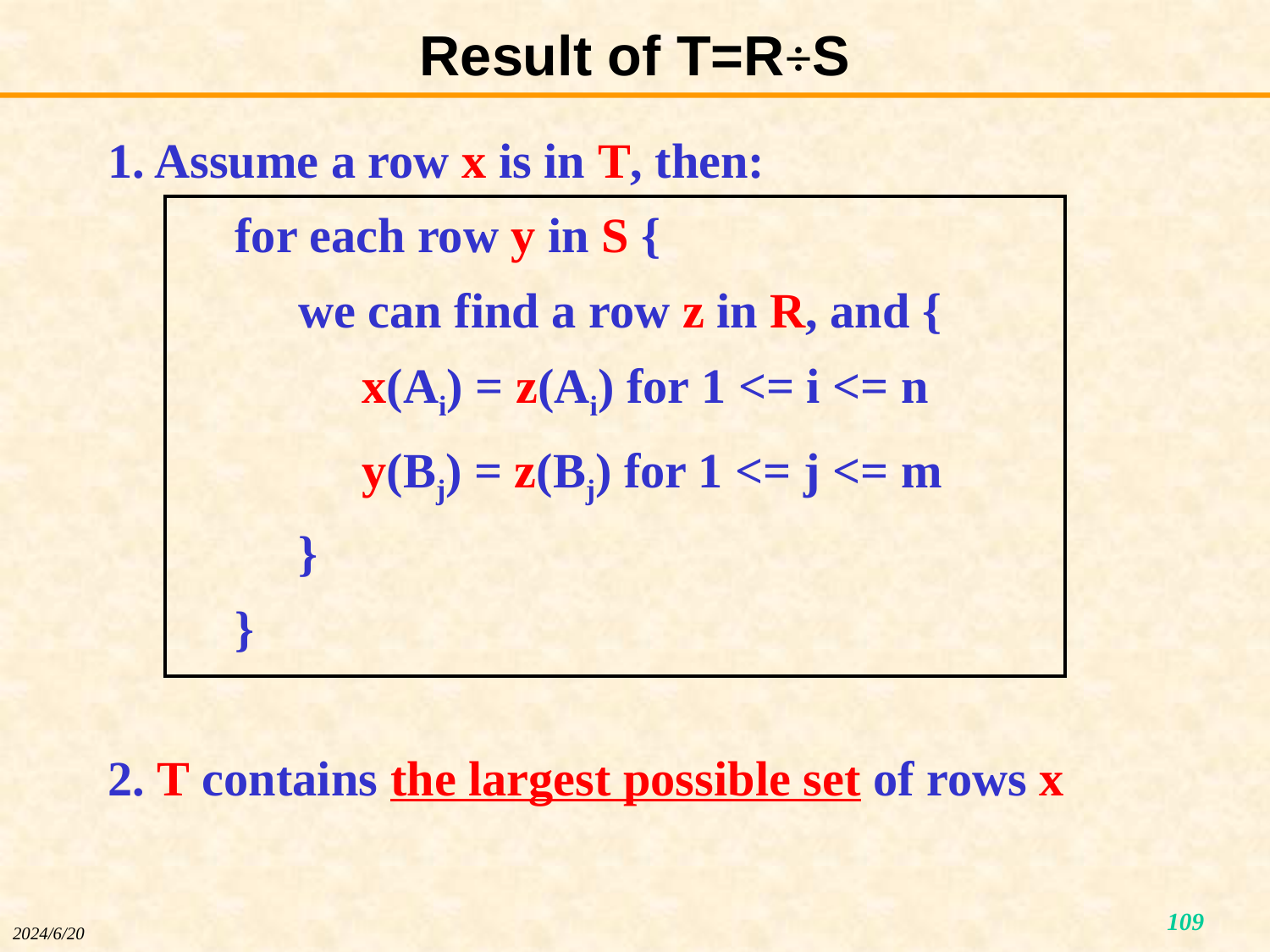

# Result of T=R÷S
1. Assume a row x is in T, then:
for each row y in S {
we can find a row z in R, and {
x(Ai) = z(Ai) for 1 <= i <= n
y(Bj) = z(Bj) for 1 <= j <= m
}
}

2. T contains the largest possible set of rows x

109
2024/6/20